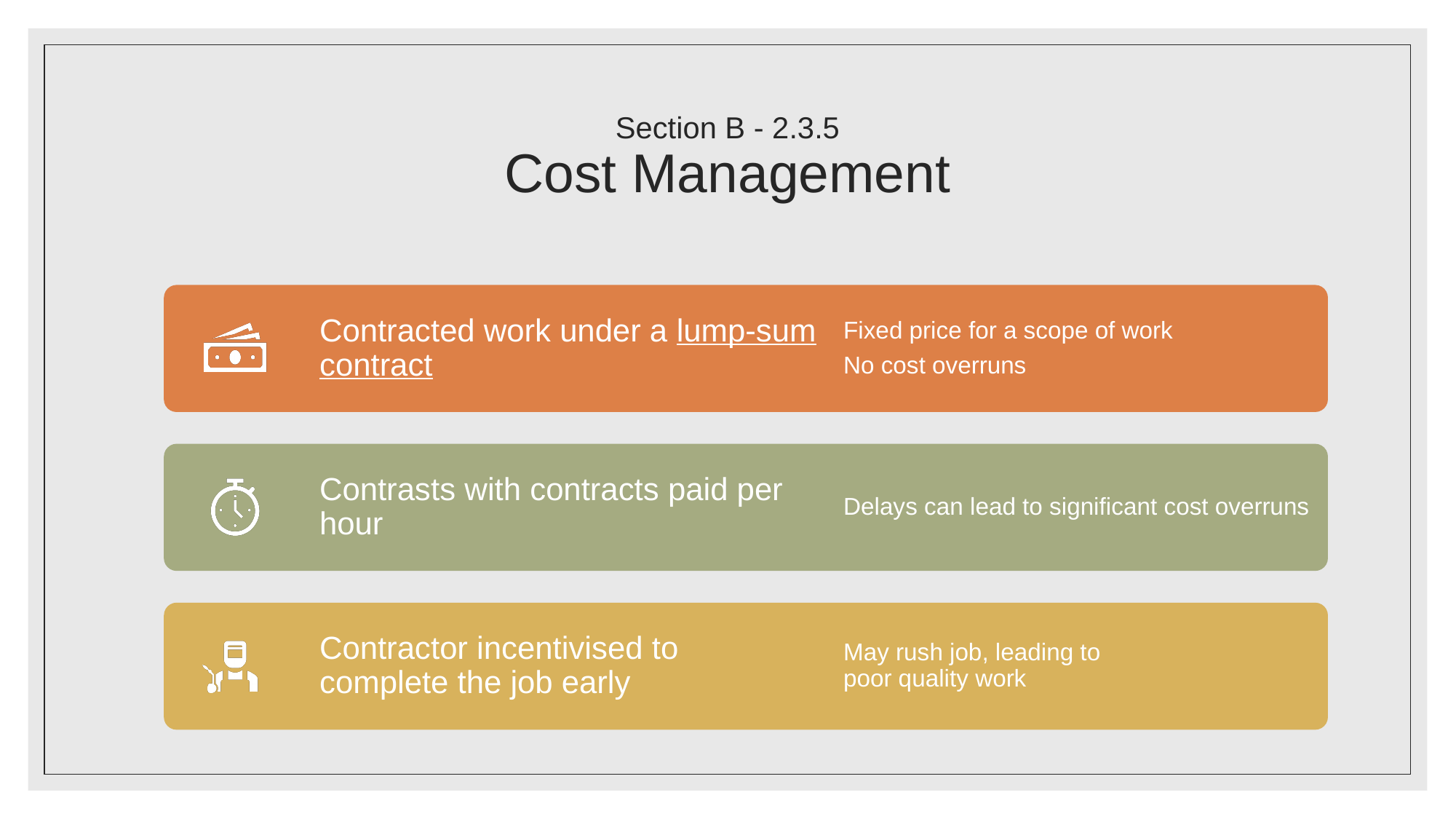

# Section B - 2.3.5 Cost Management

Contracted work under a lump-sum contract
Fixed price for a scope of work
No cost overruns

Contrasts with contracts paid per hour
Delays can lead to significant cost overruns

Contractor incentivised to complete the job early
May rush job, leading to poor quality work